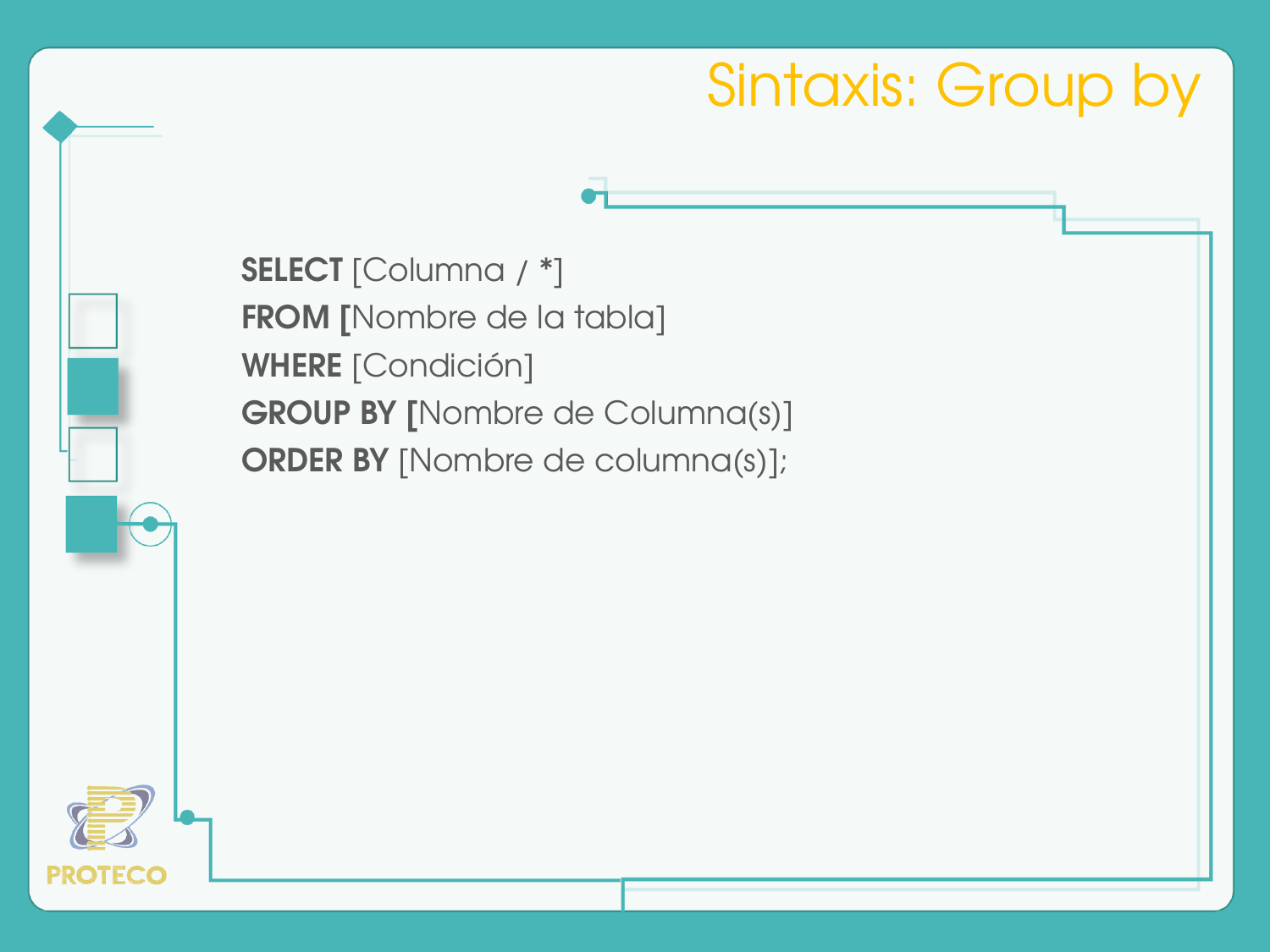

# Sintaxis: Group by
SELECT [Columna / *]
FROM [Nombre de la tabla]
WHERE [Condición]
GROUP BY [Nombre de Columna(s)]
ORDER BY [Nombre de columna(s)];